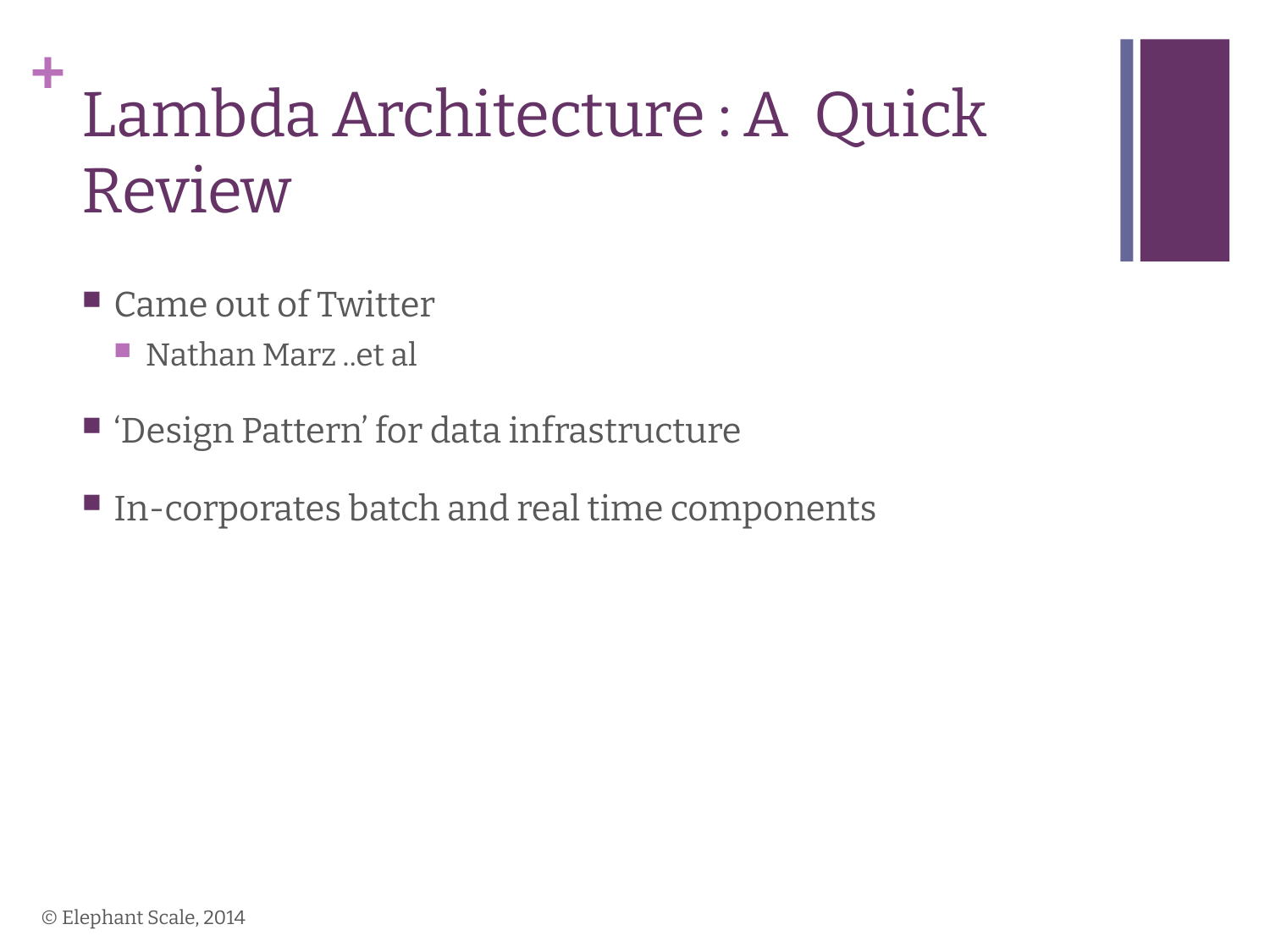

# Lambda Architecture : A  Quick Review
Came out of Twitter
Nathan Marz ..et al
‘Design Pattern’ for data infrastructure
In-corporates batch and real time components
© Elephant Scale, 2014